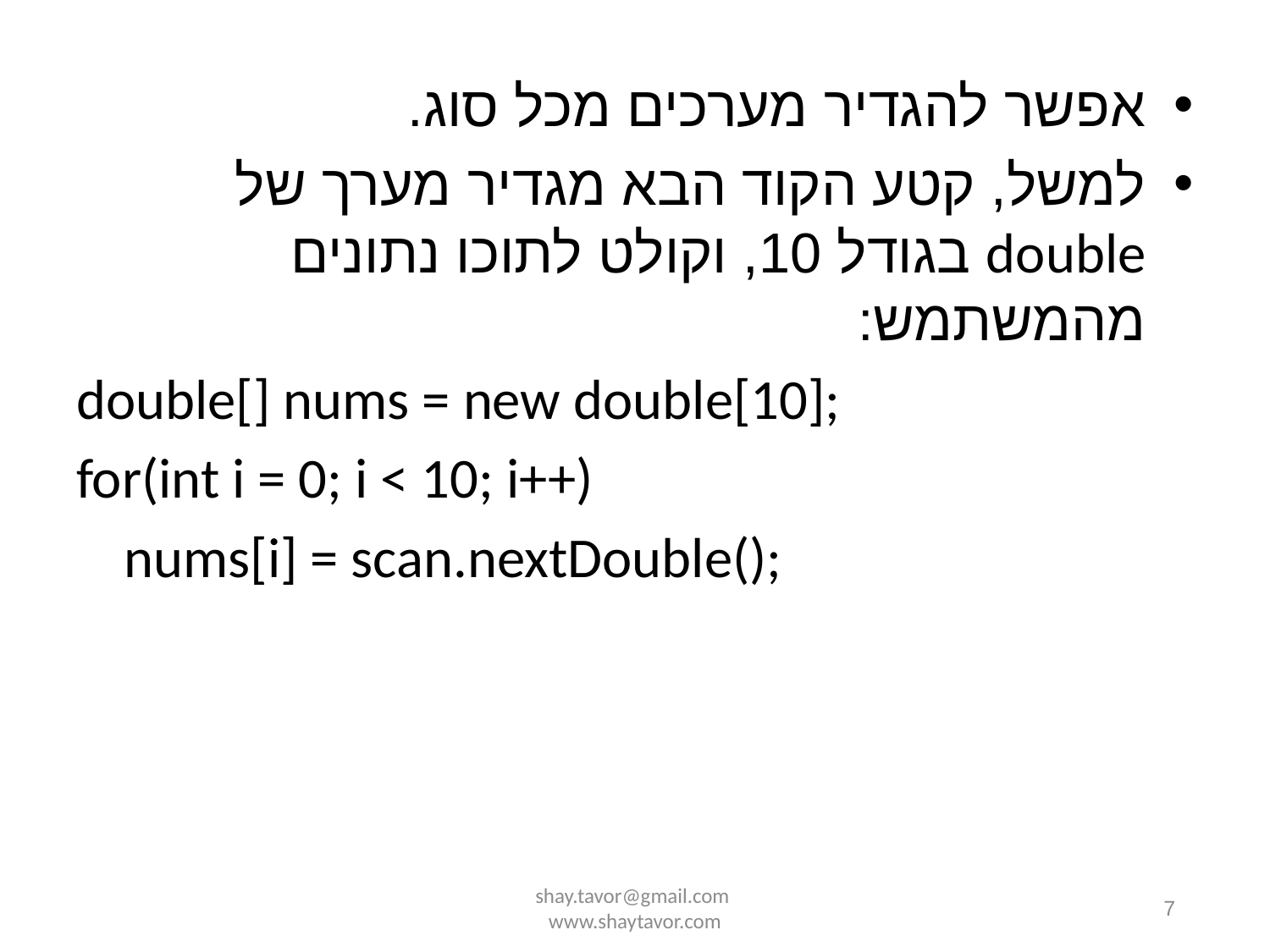

אפשר להגדיר מערכים מכל סוג.
למשל, קטע הקוד הבא מגדיר מערך של double בגודל 10, וקולט לתוכו נתונים מהמשתמש:
double[] nums = new double[10];
for(int i = 0; i < 10; i++)
	nums[i] = scan.nextDouble();
shay.tavor@gmail.com  www.shaytavor.com
7